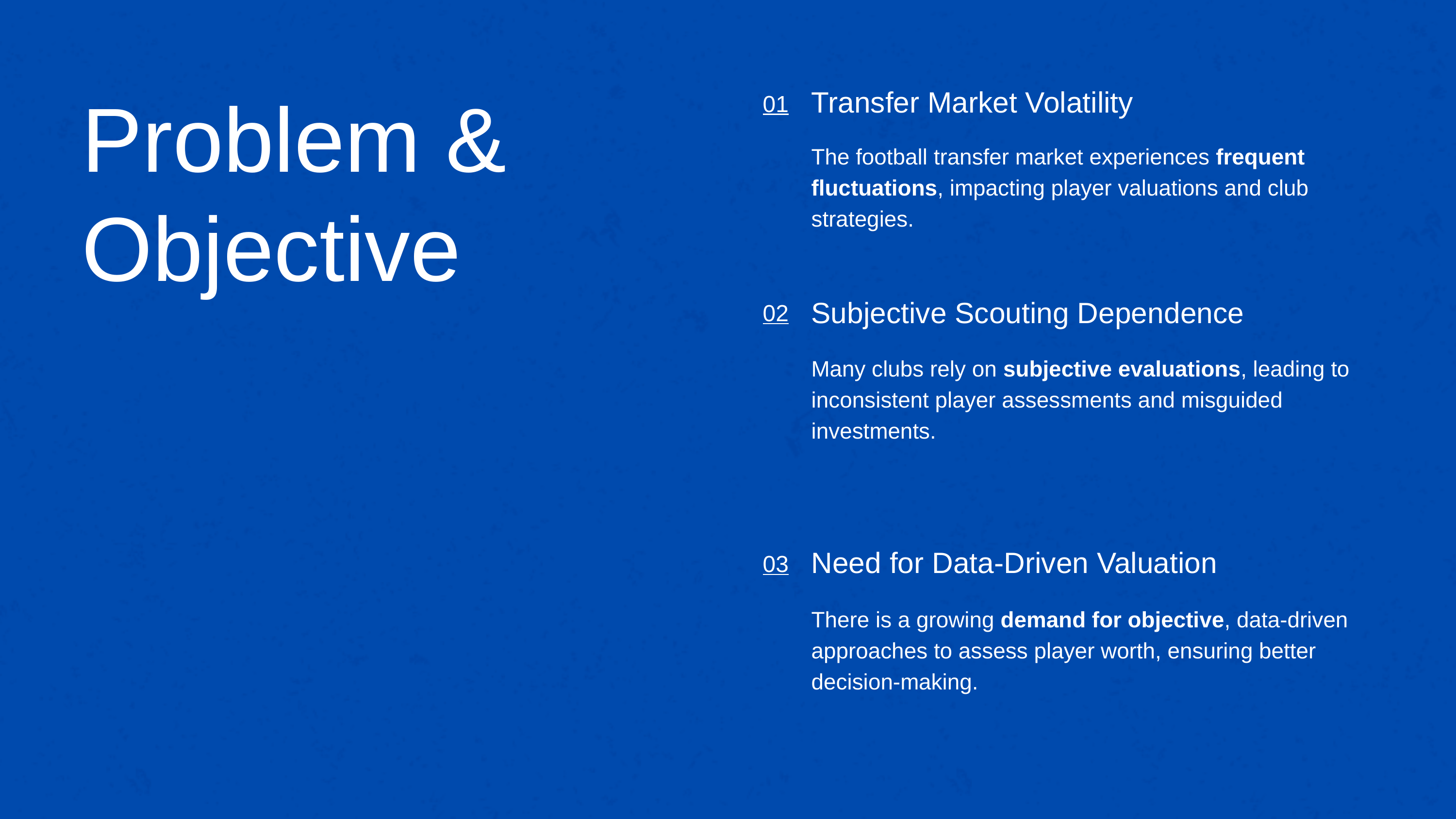

Problem & Objective
Transfer Market Volatility
The football transfer market experiences frequent fluctuations, impacting player valuations and club strategies.
01
Subjective Scouting Dependence
Many clubs rely on subjective evaluations, leading to inconsistent player assessments and misguided investments.
02
Need for Data-Driven Valuation
There is a growing demand for objective, data-driven approaches to assess player worth, ensuring better decision-making.
03